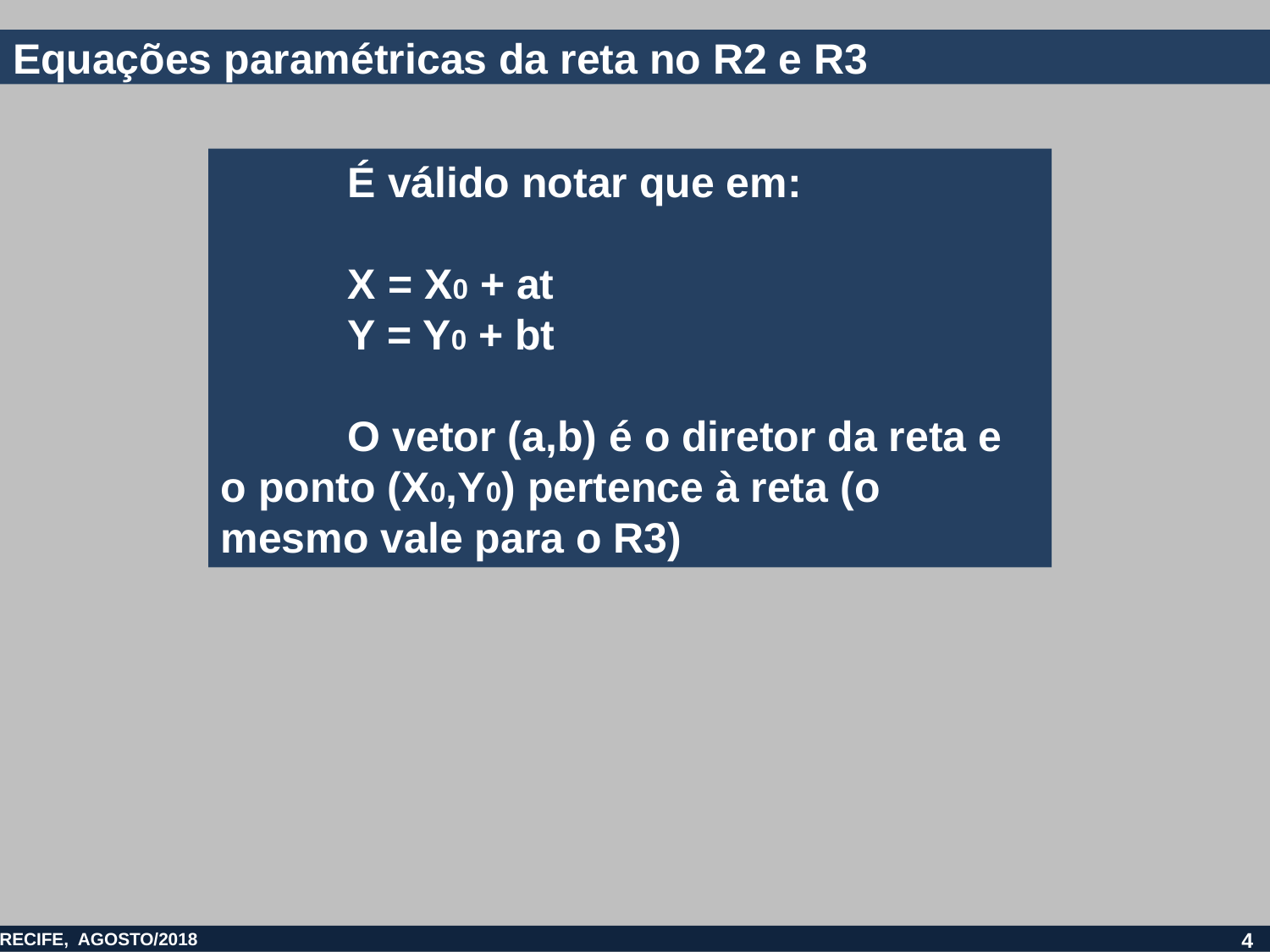

É válido notar que em:

	X = X0 + at
	Y = Y0 + bt

	O vetor (a,b) é o diretor da reta e o ponto (X0,Y0) pertence à reta (o mesmo vale para o R3)
4